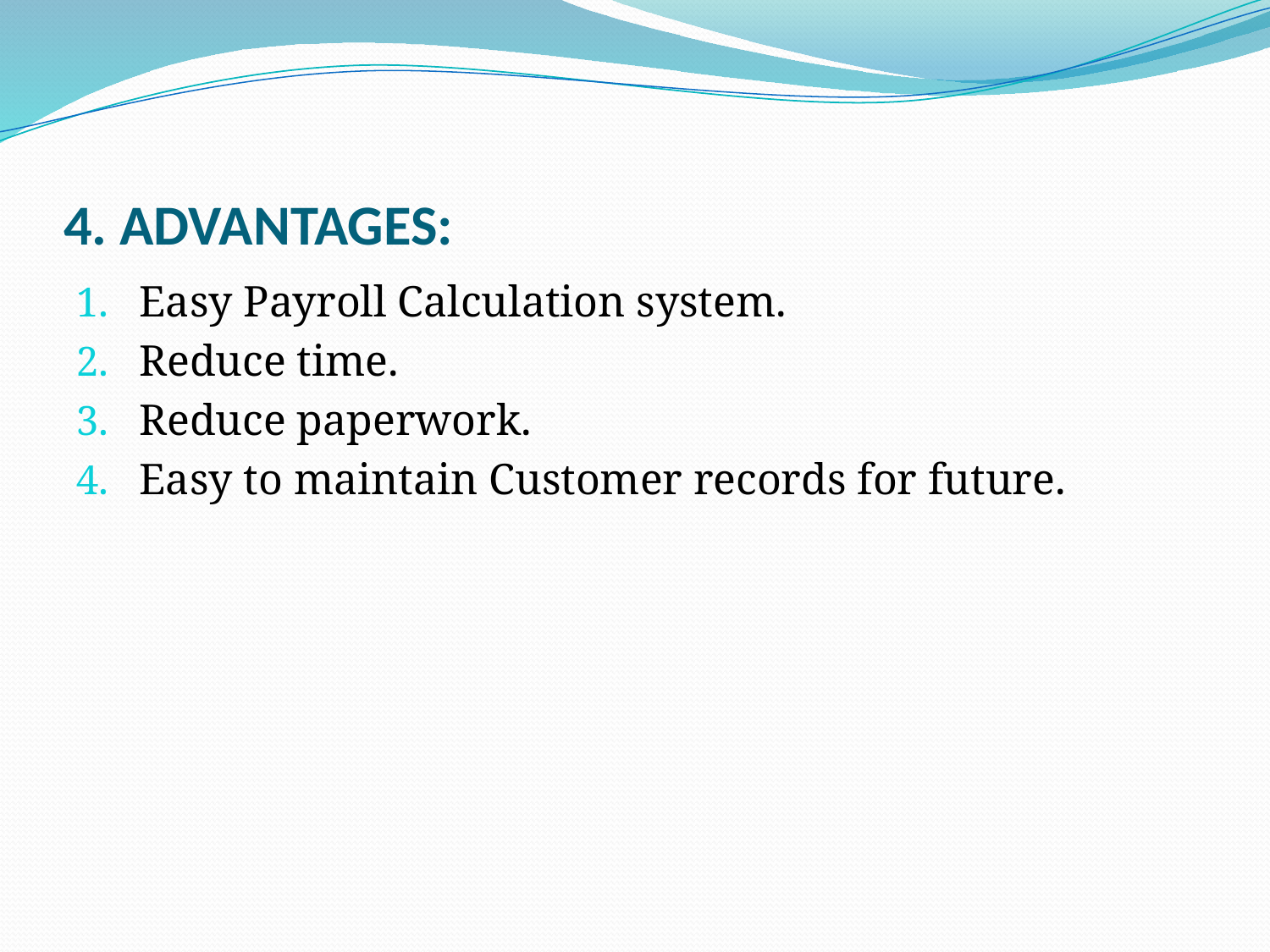

# 4. ADVANTAGES:
Easy Payroll Calculation system.
Reduce time.
Reduce paperwork.
Easy to maintain Customer records for future.